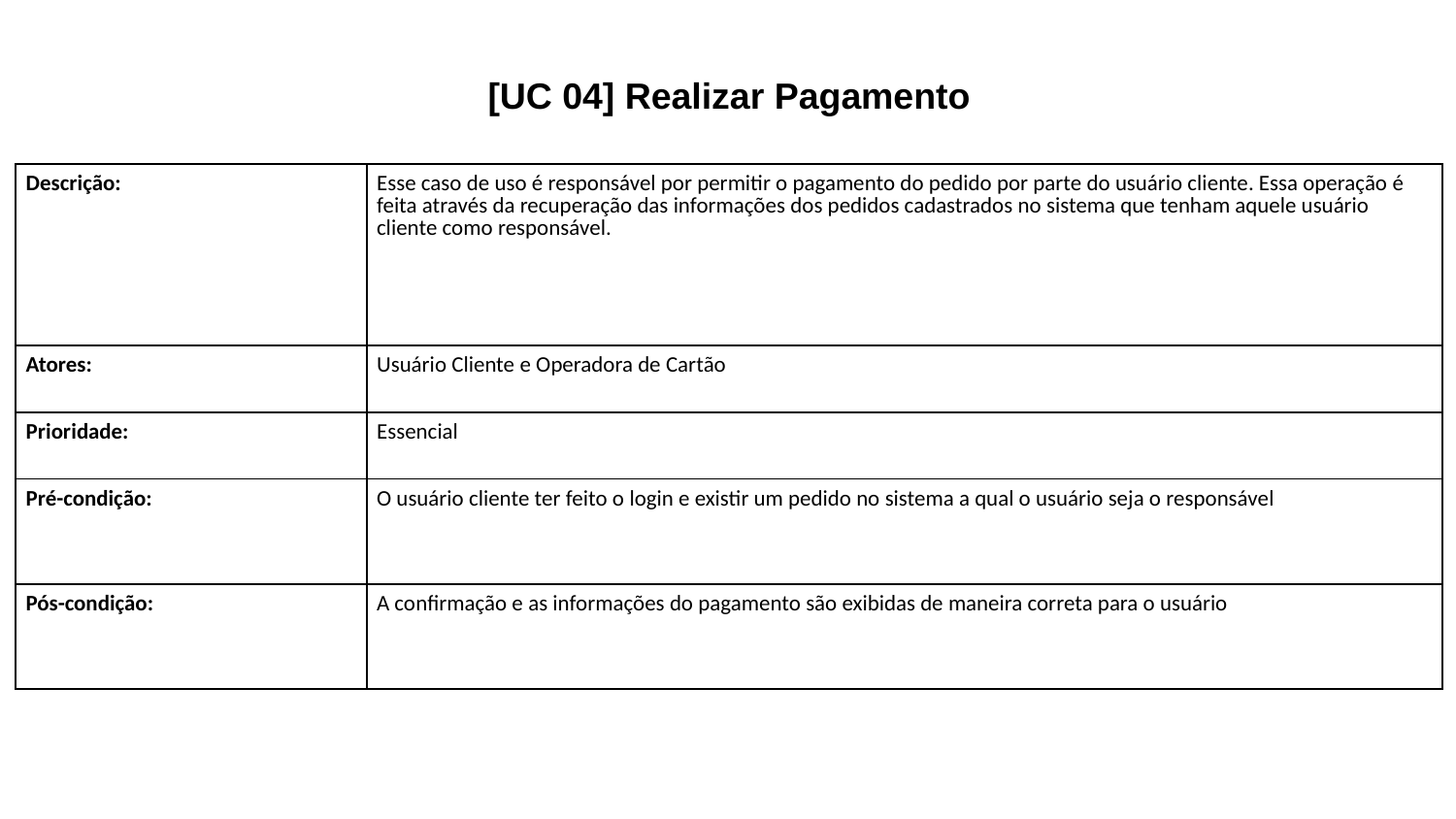

[UC 04] Realizar Pagamento
| Descrição: | Esse caso de uso é responsável por permitir o pagamento do pedido por parte do usuário cliente. Essa operação é feita através da recuperação das informações dos pedidos cadastrados no sistema que tenham aquele usuário cliente como responsável. |
| --- | --- |
| Atores: | Usuário Cliente e Operadora de Cartão |
| Prioridade: | Essencial |
| Pré-condição: | O usuário cliente ter feito o login e existir um pedido no sistema a qual o usuário seja o responsável |
| Pós-condição: | A confirmação e as informações do pagamento são exibidas de maneira correta para o usuário |